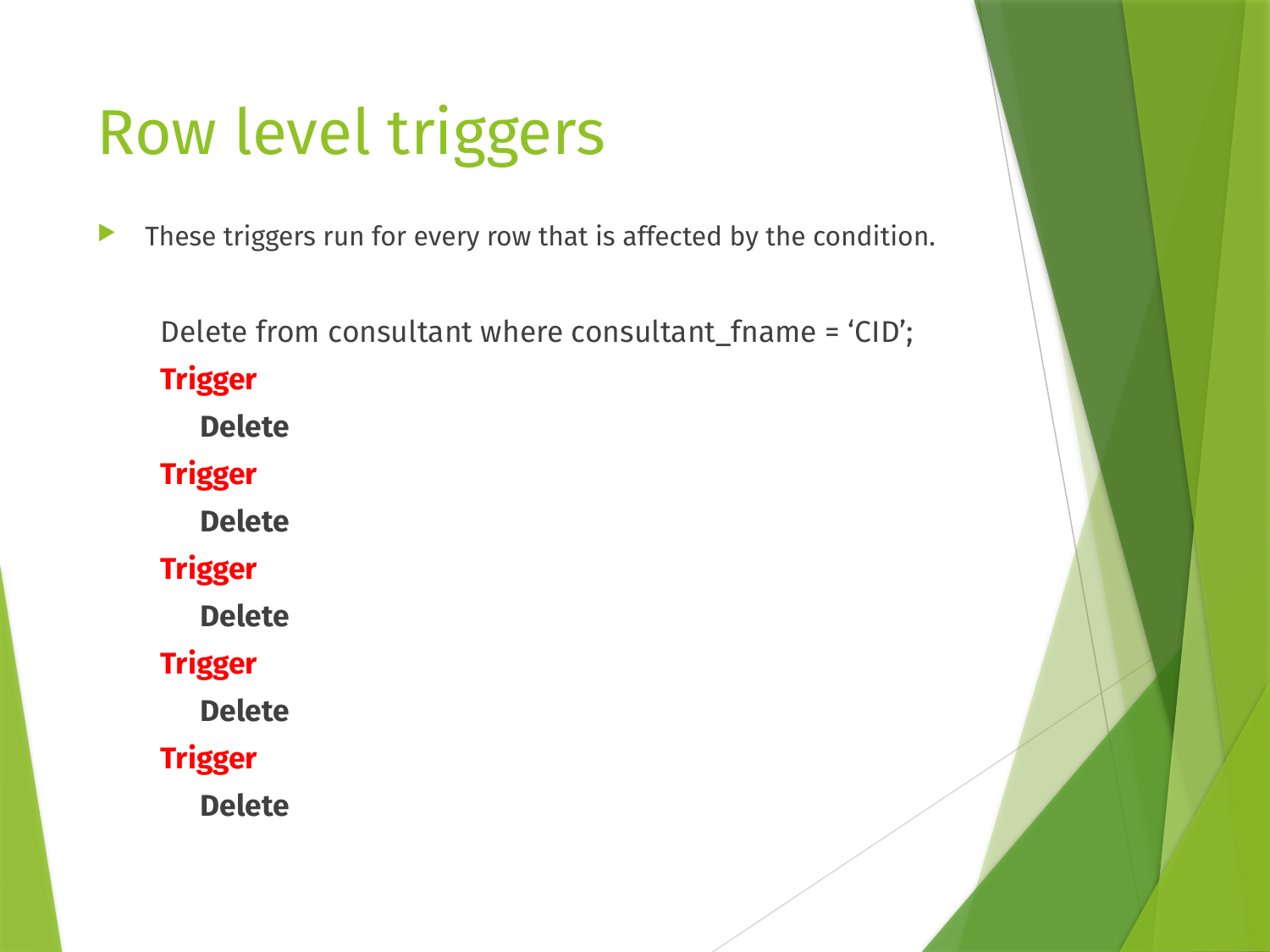

# Row level triggers
These triggers run for every row that is affected by the condition.

Delete from consultant where consultant_fname = ‘CID’;
Trigger
	Delete
Trigger
	Delete
Trigger
	Delete
Trigger
	Delete
Trigger
	Delete